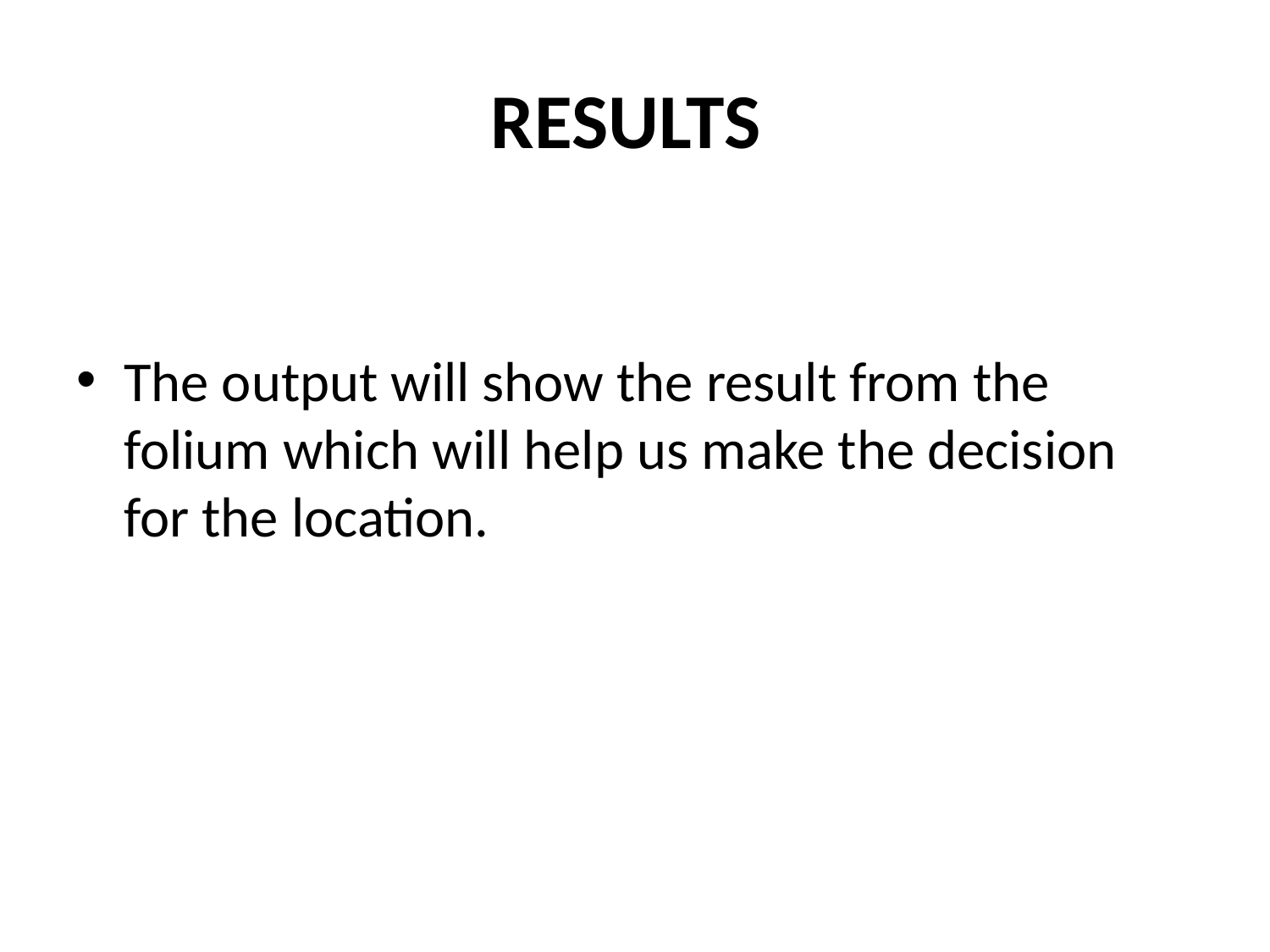

# RESULTS
The output will show the result from the folium which will help us make the decision for the location.